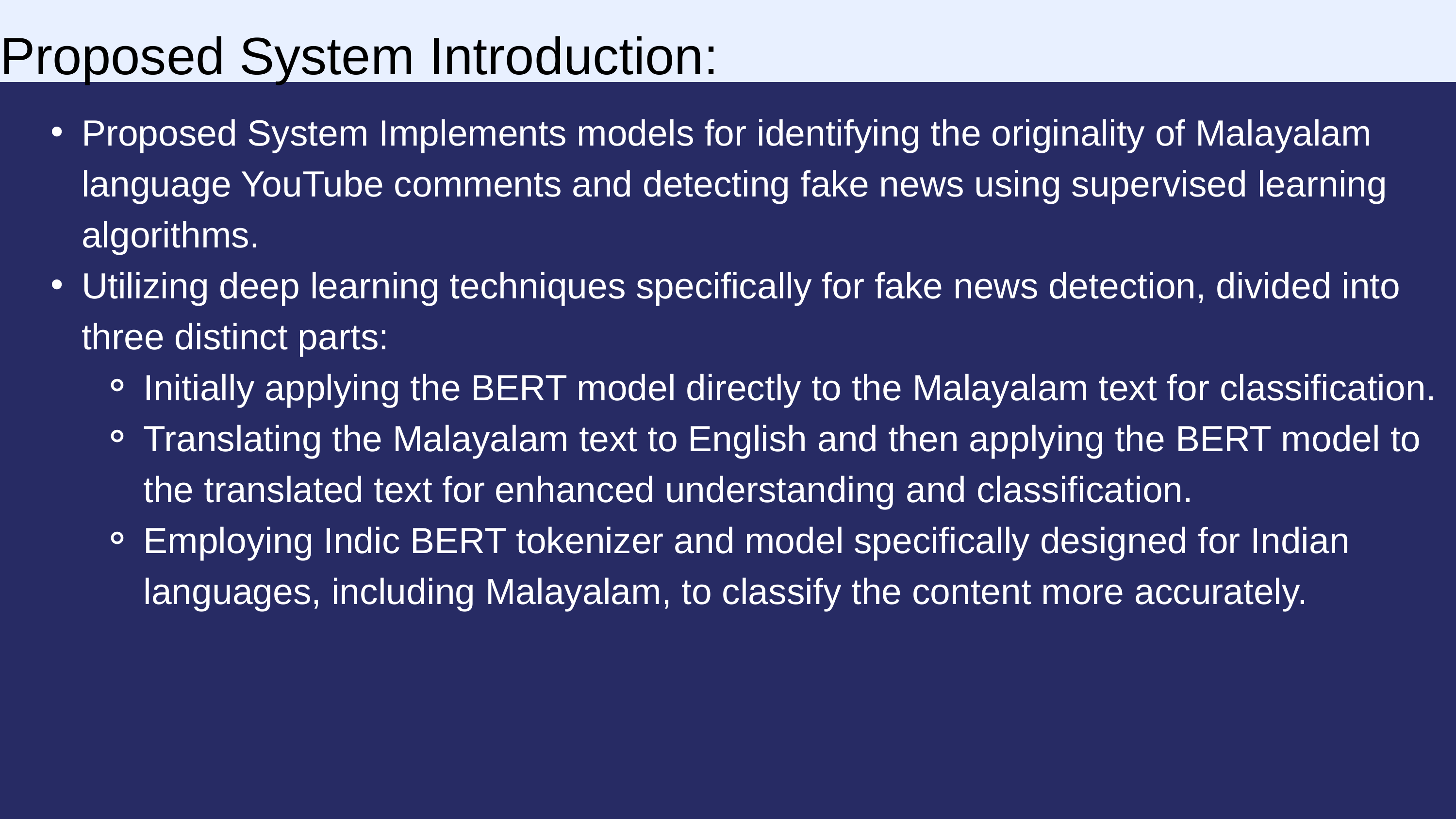

Proposed System Introduction:
Proposed System Implements models for identifying the originality of Malayalam language YouTube comments and detecting fake news using supervised learning algorithms.
Utilizing deep learning techniques specifically for fake news detection, divided into three distinct parts:
Initially applying the BERT model directly to the Malayalam text for classification.
Translating the Malayalam text to English and then applying the BERT model to the translated text for enhanced understanding and classification.
Employing Indic BERT tokenizer and model specifically designed for Indian languages, including Malayalam, to classify the content more accurately.